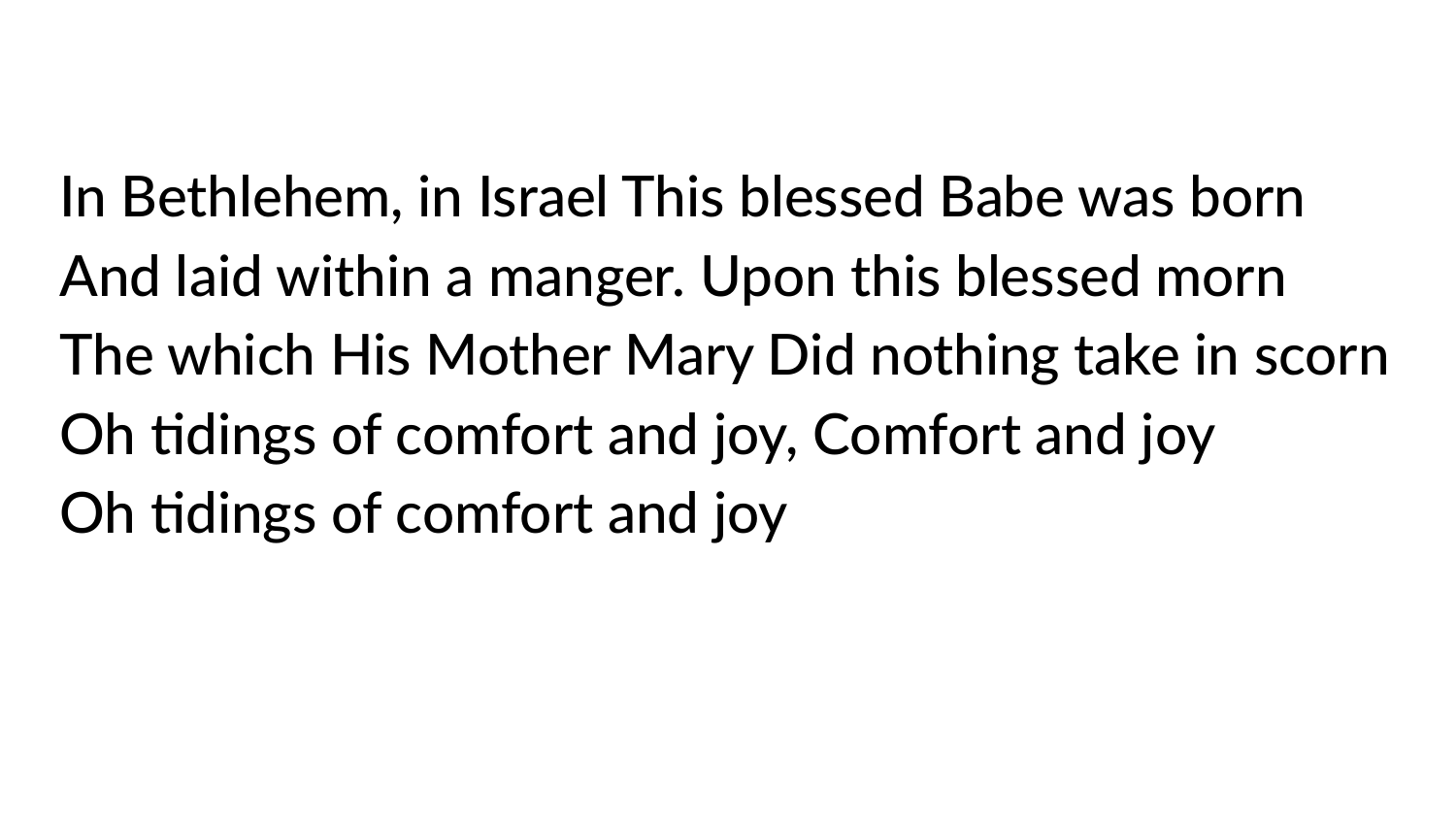

In Bethlehem, in Israel This blessed Babe was born
And laid within a manger. Upon this blessed morn
The which His Mother Mary Did nothing take in scorn
Oh tidings of comfort and joy, Comfort and joy
Oh tidings of comfort and joy